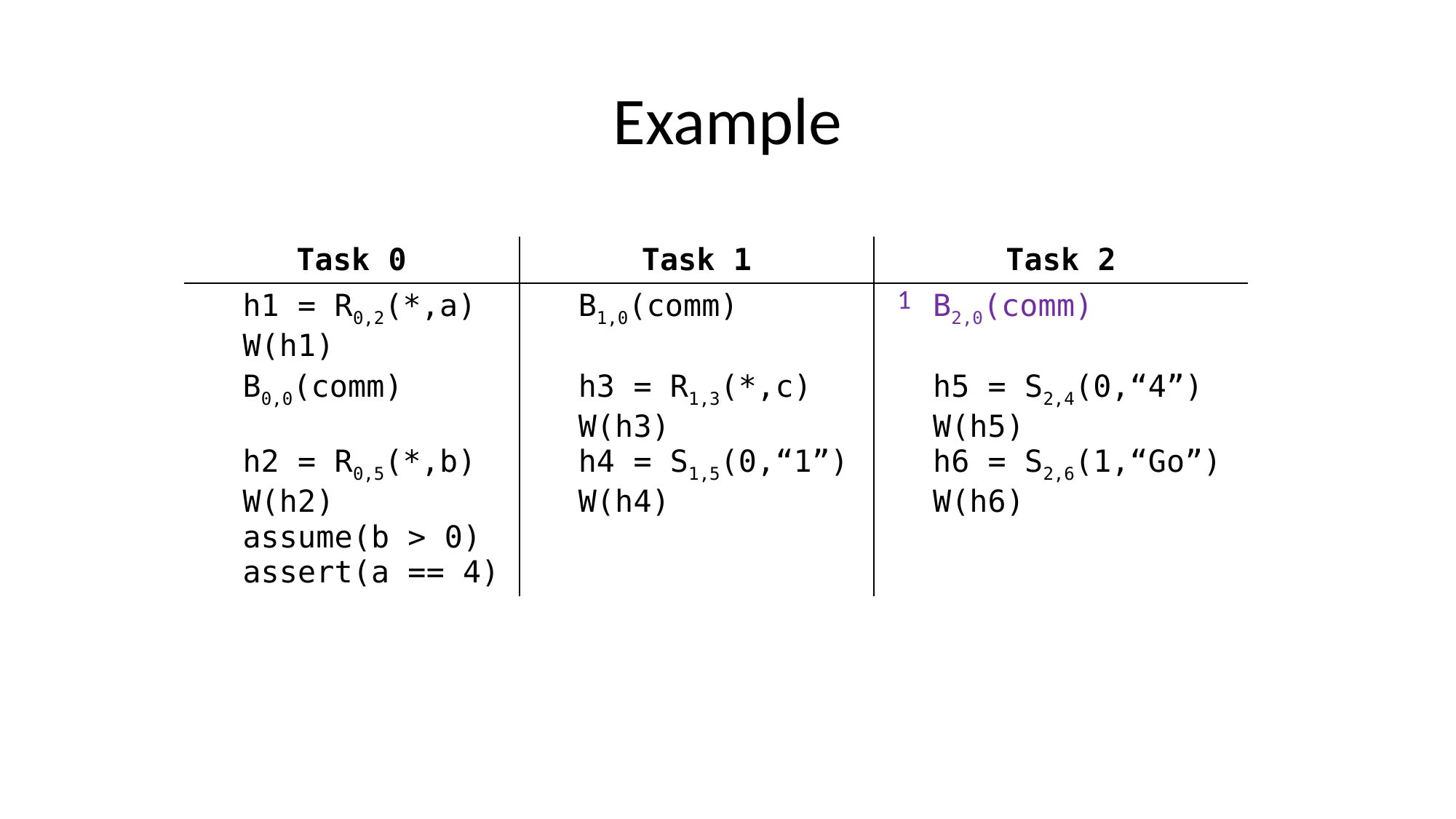

# Example
| Task 0 |  | Task 1 |  | Task 2 |  |
| --- | --- | --- | --- | --- | --- |
|  | h1 = R0,2(\*,a) W(h1) |  | B1,0(comm) | 1 | B2,0(comm) |
|  | B0,0(comm) |  | h3 = R1,3(\*,c) W(h3) |  | h5 = S2,4(0,“4”) W(h5) |
|  | h2 = R0,5(\*,b) W(h2) |  | h4 = S1,5(0,“1”) W(h4) |  | h6 = S2,6(1,“Go”) W(h6) |
|  | assume(b > 0) assert(a == 4) |  |  |  |  |